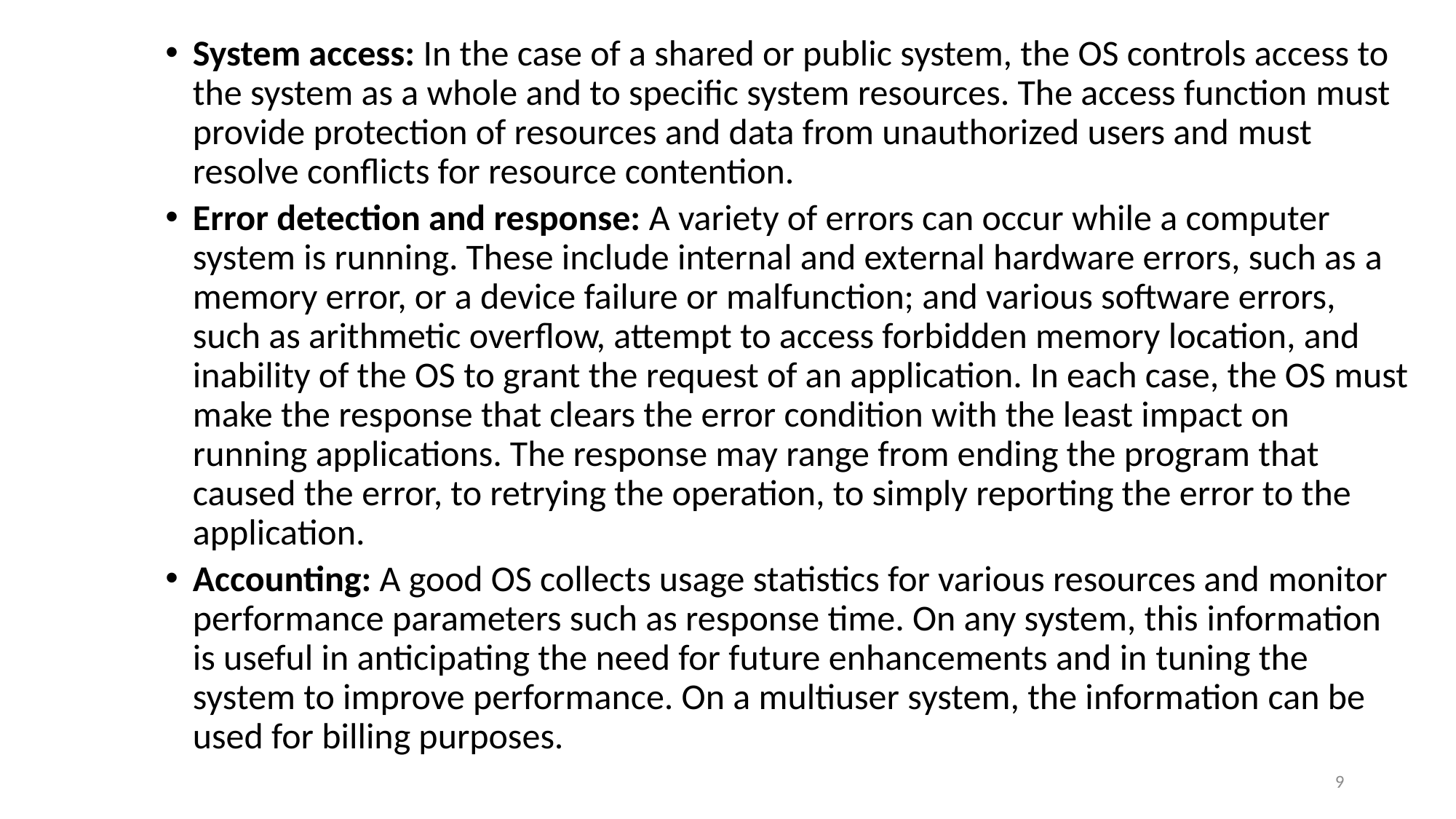

System access: In the case of a shared or public system, the OS controls access to the system as a whole and to specific system resources. The access function must provide protection of resources and data from unauthorized users and must resolve conflicts for resource contention.
Error detection and response: A variety of errors can occur while a computer system is running. These include internal and external hardware errors, such as a memory error, or a device failure or malfunction; and various software errors, such as arithmetic overflow, attempt to access forbidden memory location, and inability of the OS to grant the request of an application. In each case, the OS must make the response that clears the error condition with the least impact on running applications. The response may range from ending the program that caused the error, to retrying the operation, to simply reporting the error to the application.
Accounting: A good OS collects usage statistics for various resources and monitor performance parameters such as response time. On any system, this information is useful in anticipating the need for future enhancements and in tuning the system to improve performance. On a multiuser system, the information can be used for billing purposes.
#
9